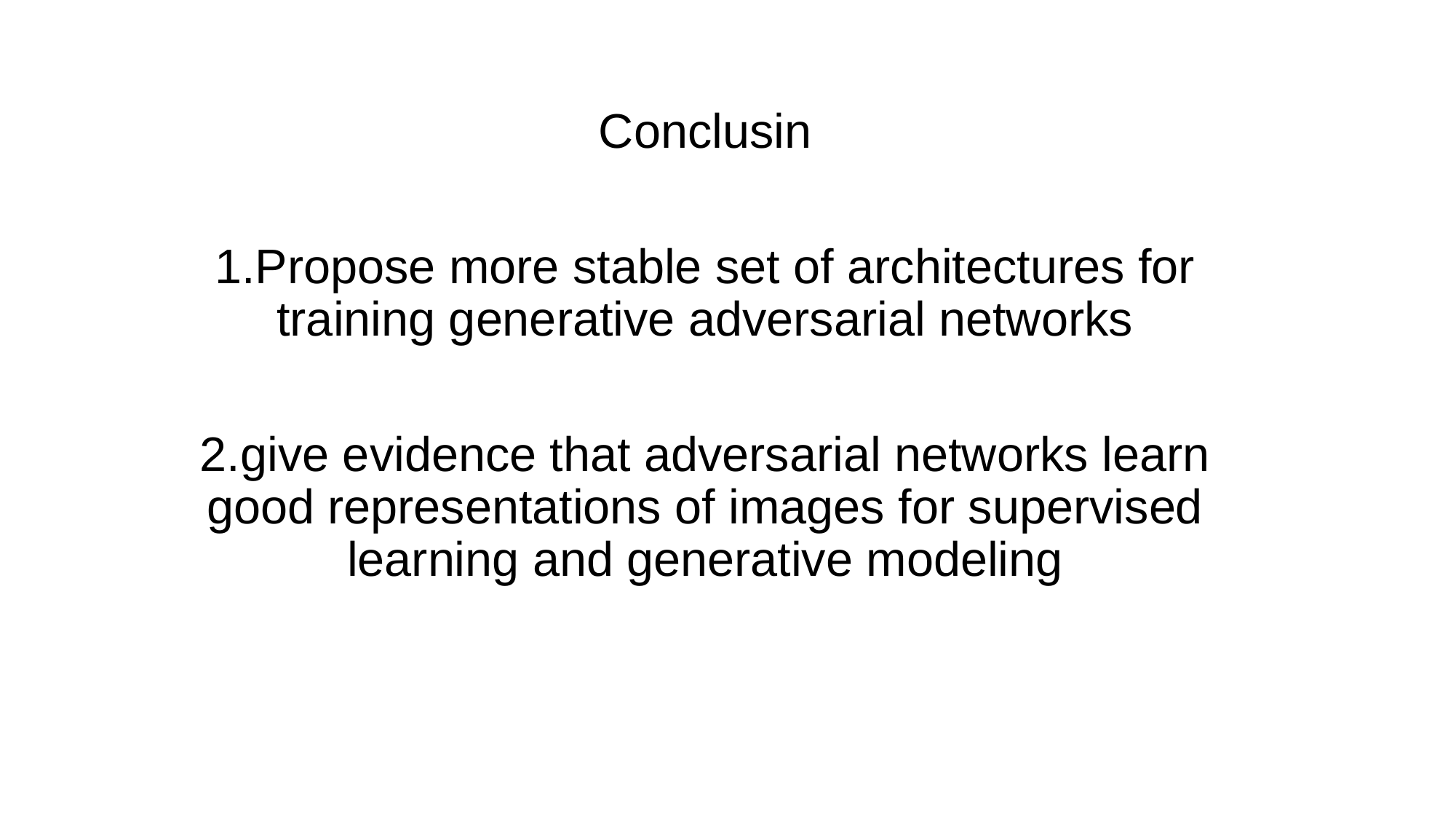

Conclusin

1.Propose more stable set of architectures for training generative adversarial networks

2.give evidence that adversarial networks learn good representations of images for supervised learning and generative modeling